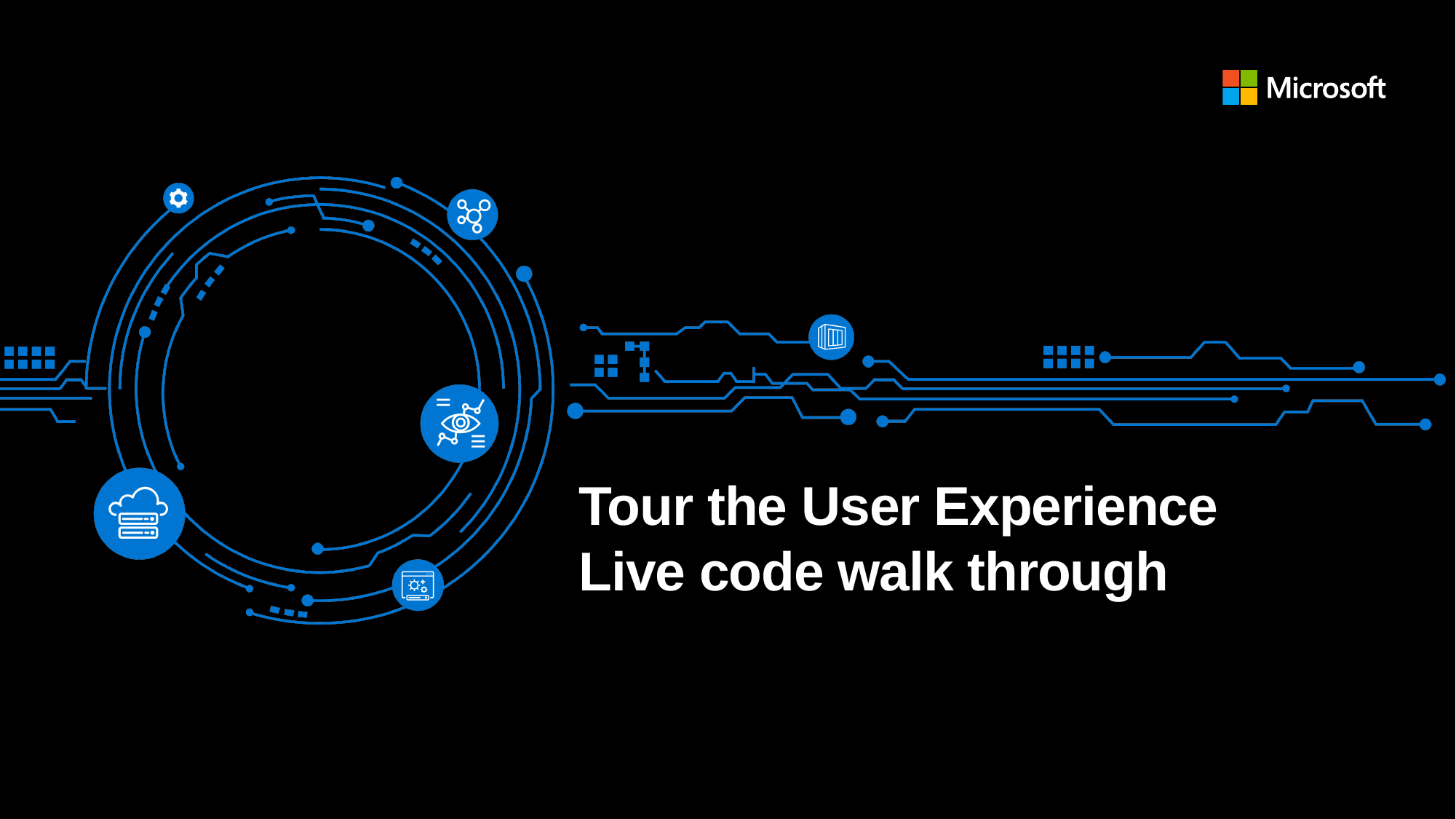

# Tour the User Experience Live code walk through